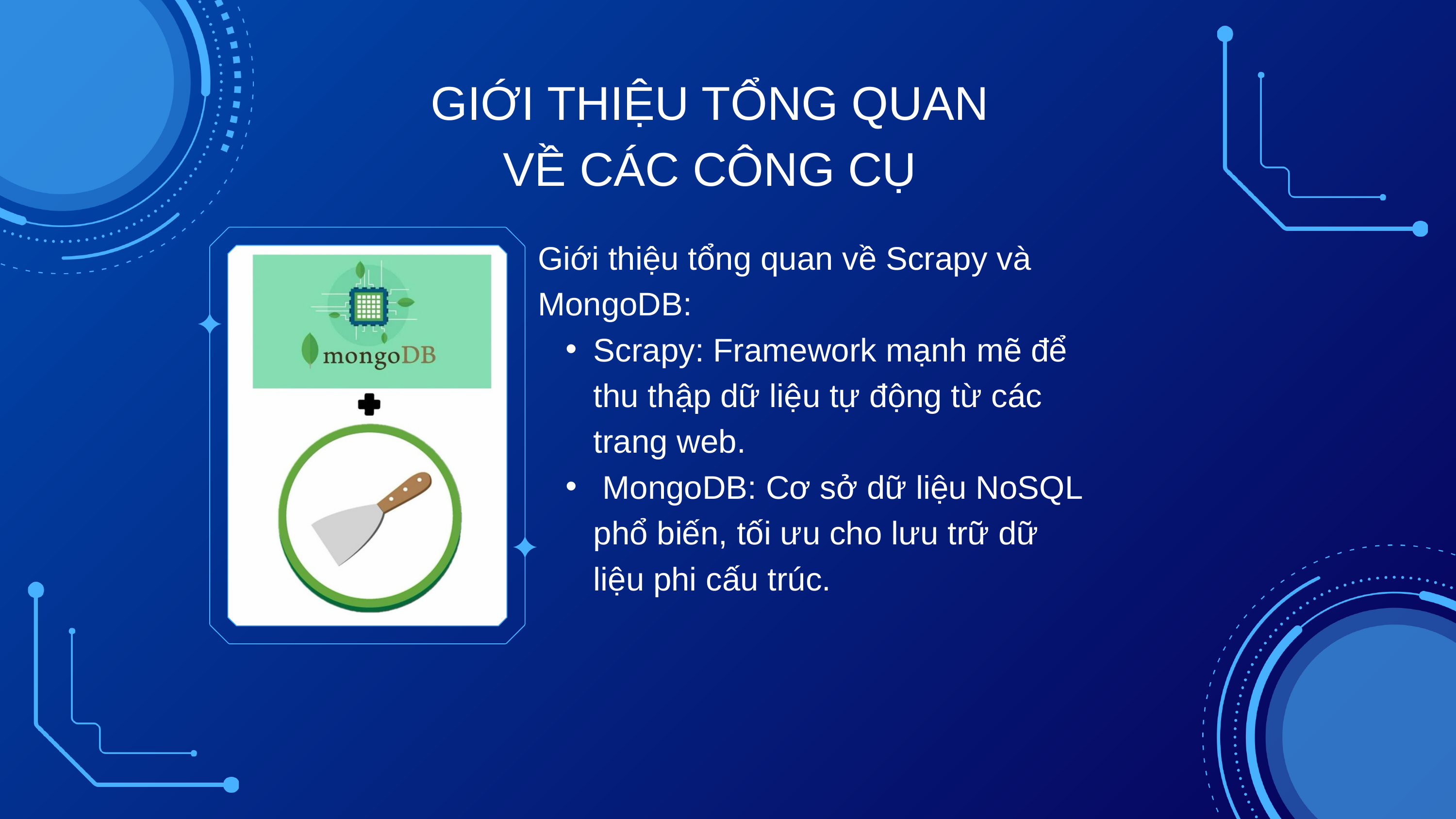

GIỚI THIỆU TỔNG QUAN VỀ CÁC CÔNG CỤ

Giới thiệu tổng quan về Scrapy và MongoDB:
Scrapy: Framework mạnh mẽ để thu thập dữ liệu tự động từ các trang web.
 MongoDB: Cơ sở dữ liệu NoSQL phổ biến, tối ưu cho lưu trữ dữ liệu phi cấu trúc.